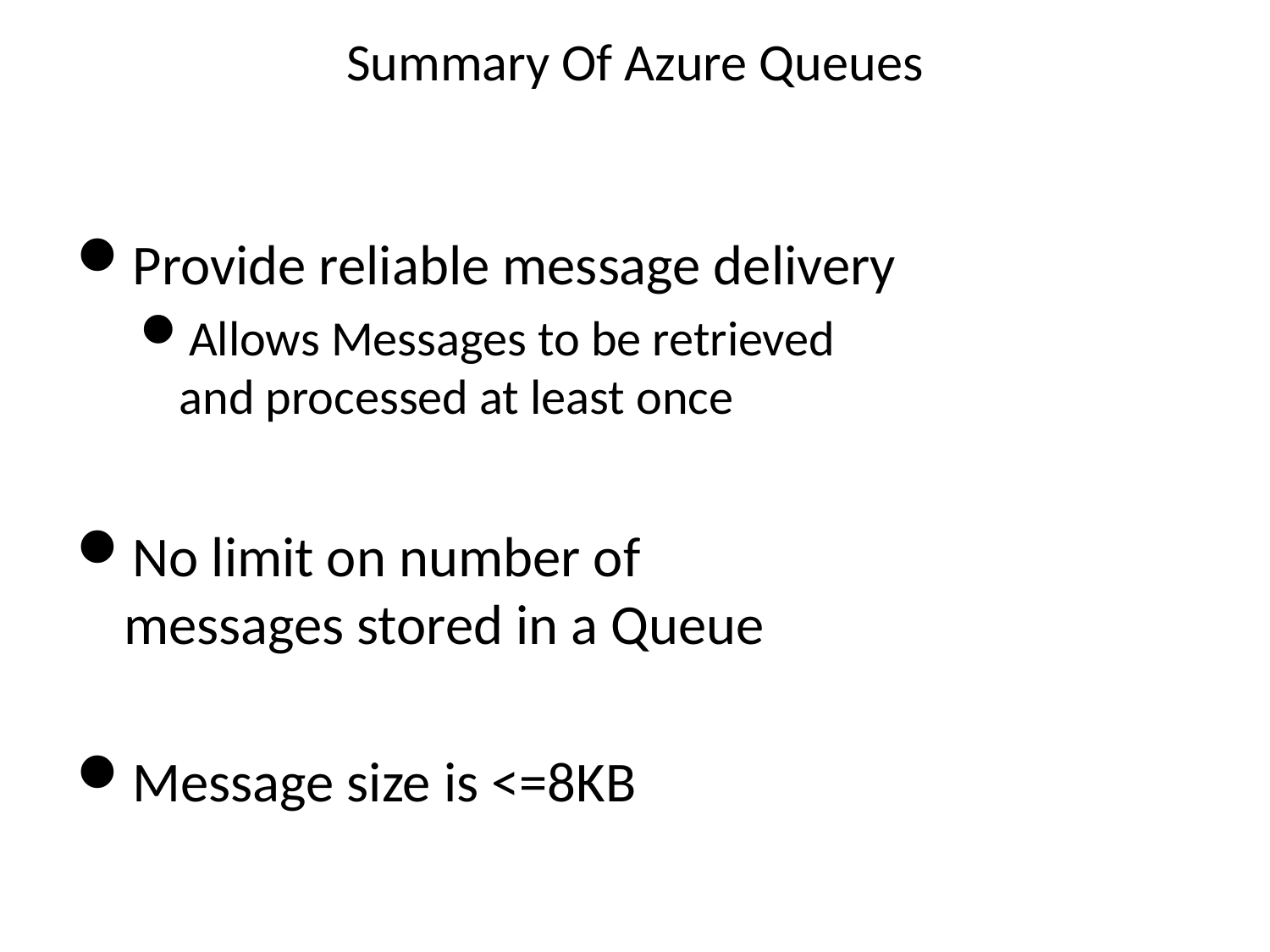

# Summary Of Azure Queues
Provide reliable message delivery
Allows Messages to be retrieved
and processed at least once

No limit on number of
messages stored in a Queue

Message size is <=8KB